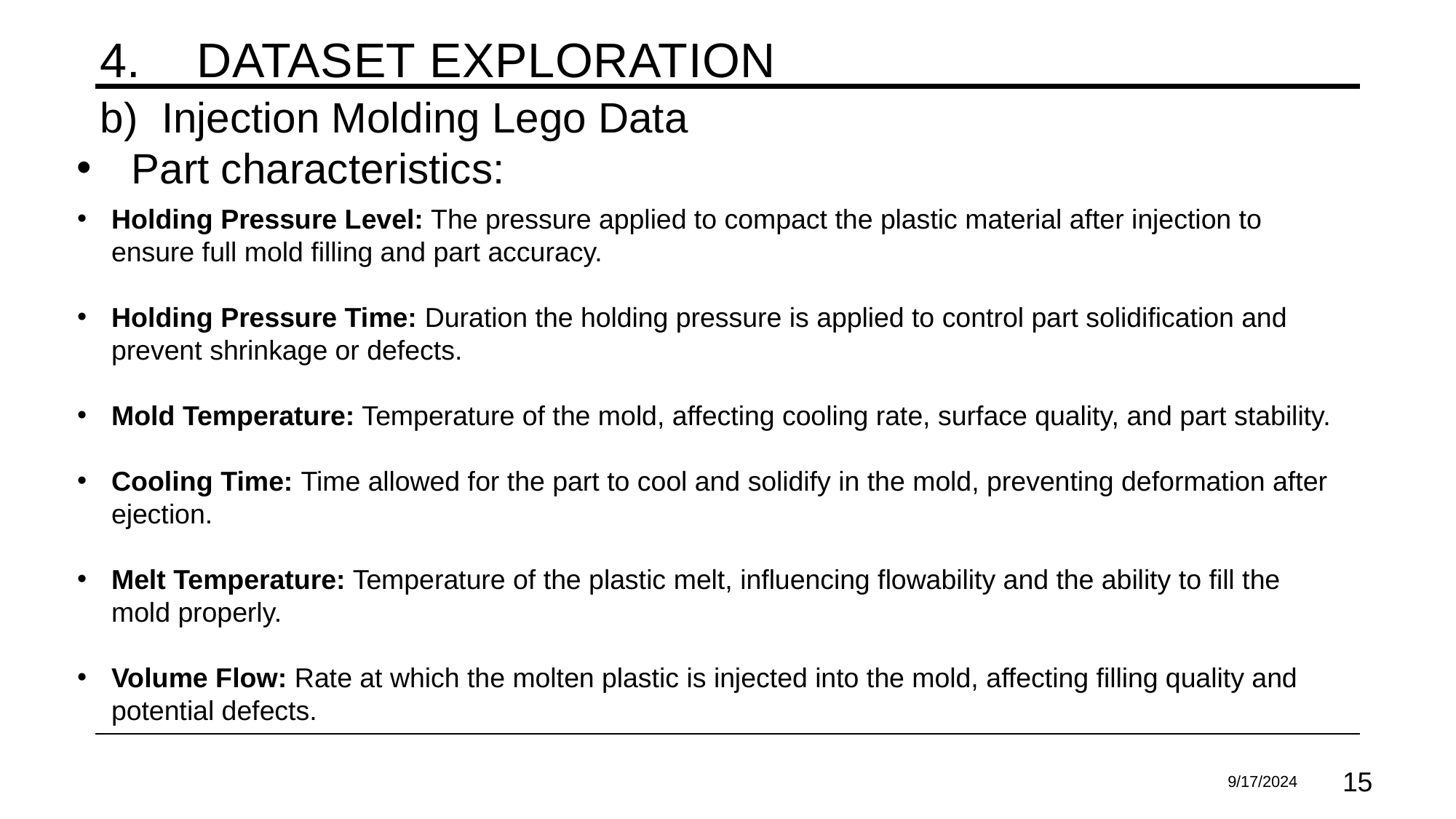

# 4.    Dataset Exploration
b)  Injection Molding Lego Data

Part characteristics:
Holding Pressure Level: The pressure applied to compact the plastic material after injection to ensure full mold filling and part accuracy.

Holding Pressure Time: Duration the holding pressure is applied to control part solidification and prevent shrinkage or defects.

Mold Temperature: Temperature of the mold, affecting cooling rate, surface quality, and part stability.

Cooling Time: Time allowed for the part to cool and solidify in the mold, preventing deformation after ejection.

Melt Temperature: Temperature of the plastic melt, influencing flowability and the ability to fill the mold properly.

Volume Flow: Rate at which the molten plastic is injected into the mold, affecting filling quality and potential defects.

9/17/2024
15